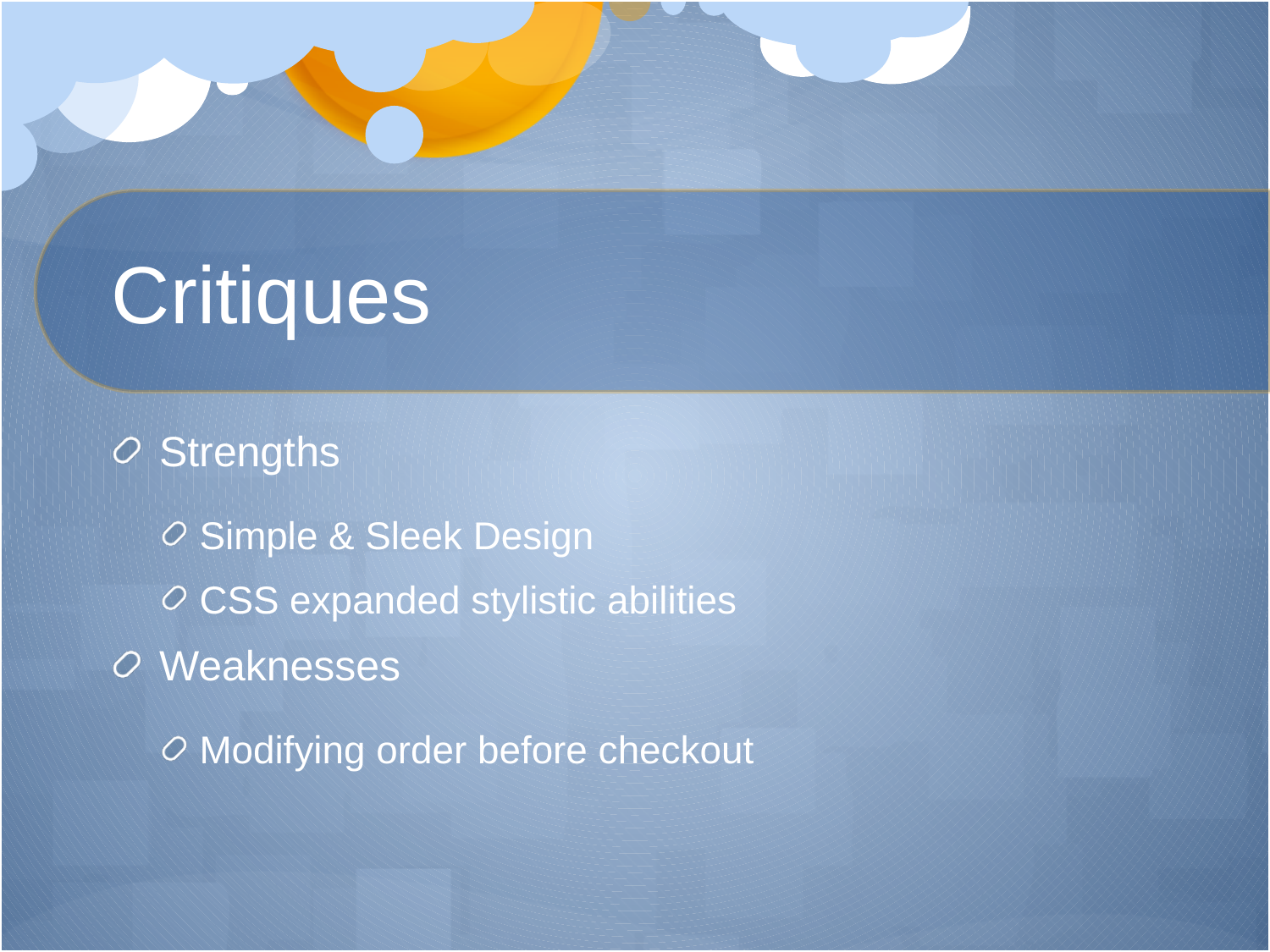

# Critiques
Strengths
Simple & Sleek Design
CSS expanded stylistic abilities
Weaknesses
Modifying order before checkout